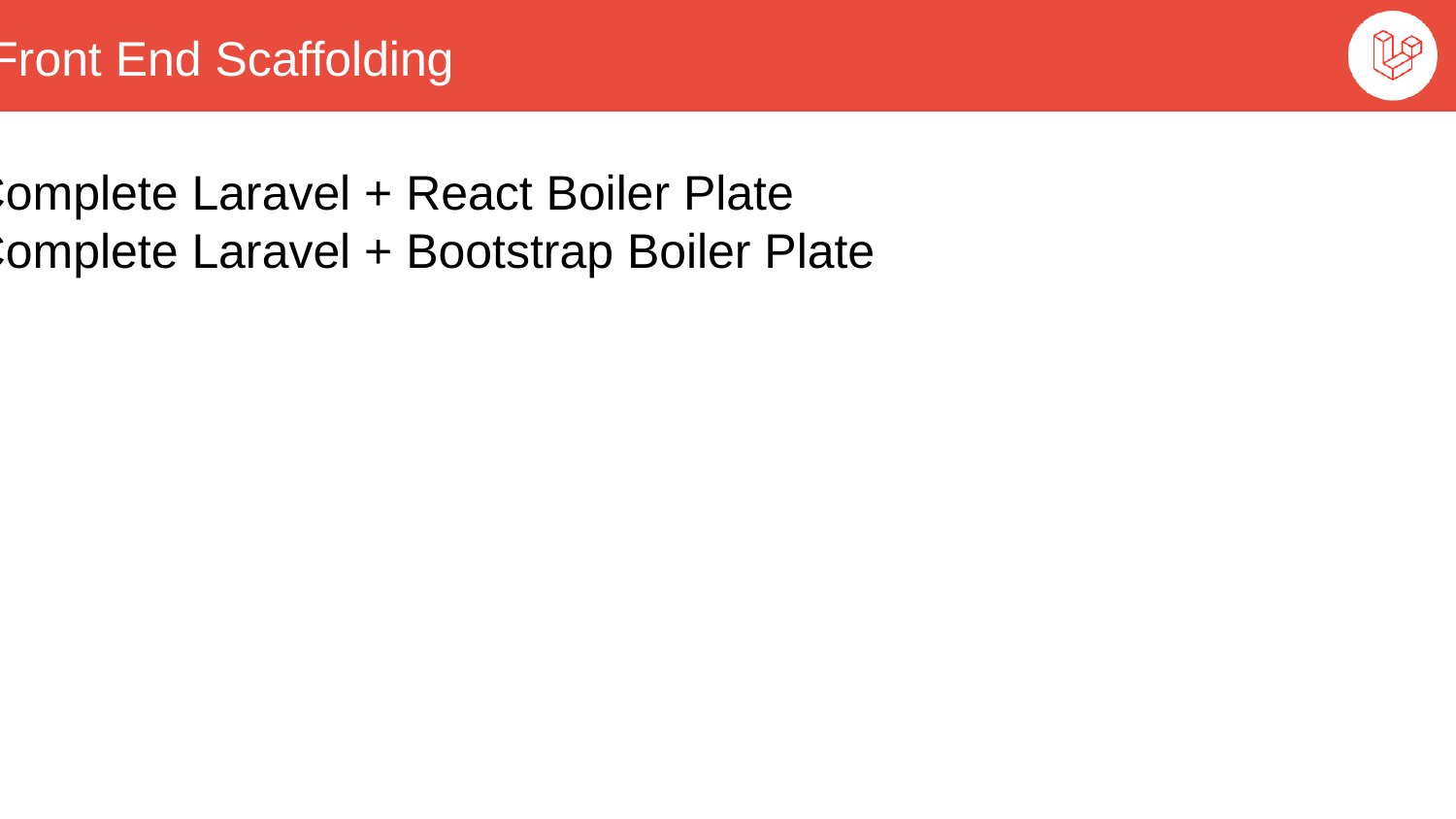

Front End Scaffolding

Complete Laravel + React Boiler Plate
Complete Laravel + Bootstrap Boiler Plate